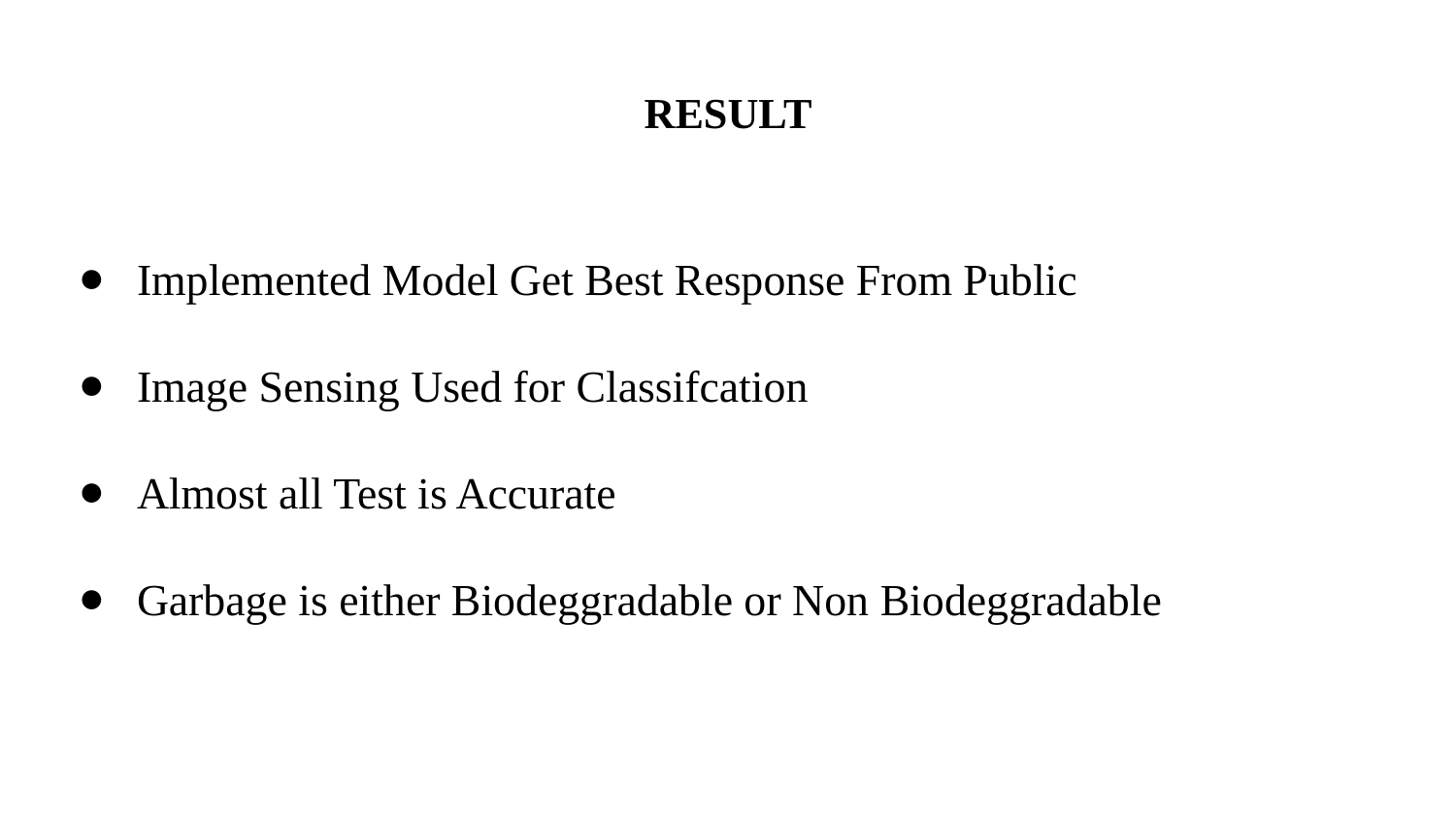

# RESULT
Implemented Model Get Best Response From Public
Image Sensing Used for Classifcation
Almost all Test is Accurate
Garbage is either Biodeggradable or Non Biodeggradable